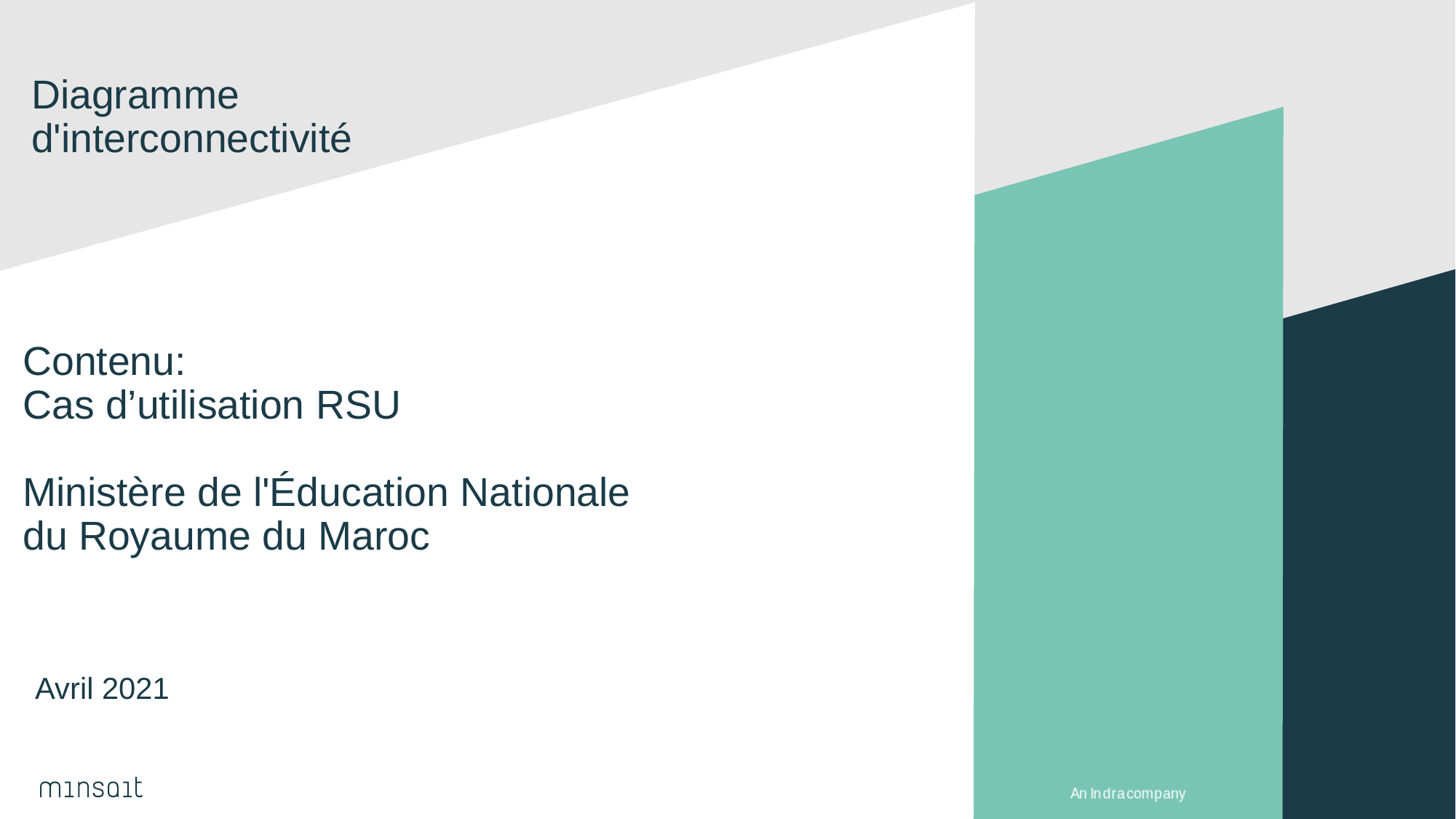

# Diagramme d'interconnectivité
Contenu:
Cas d’utilisation RSU

Ministère de l'Éducation Nationale
du Royaume du Maroc

Avril 2021